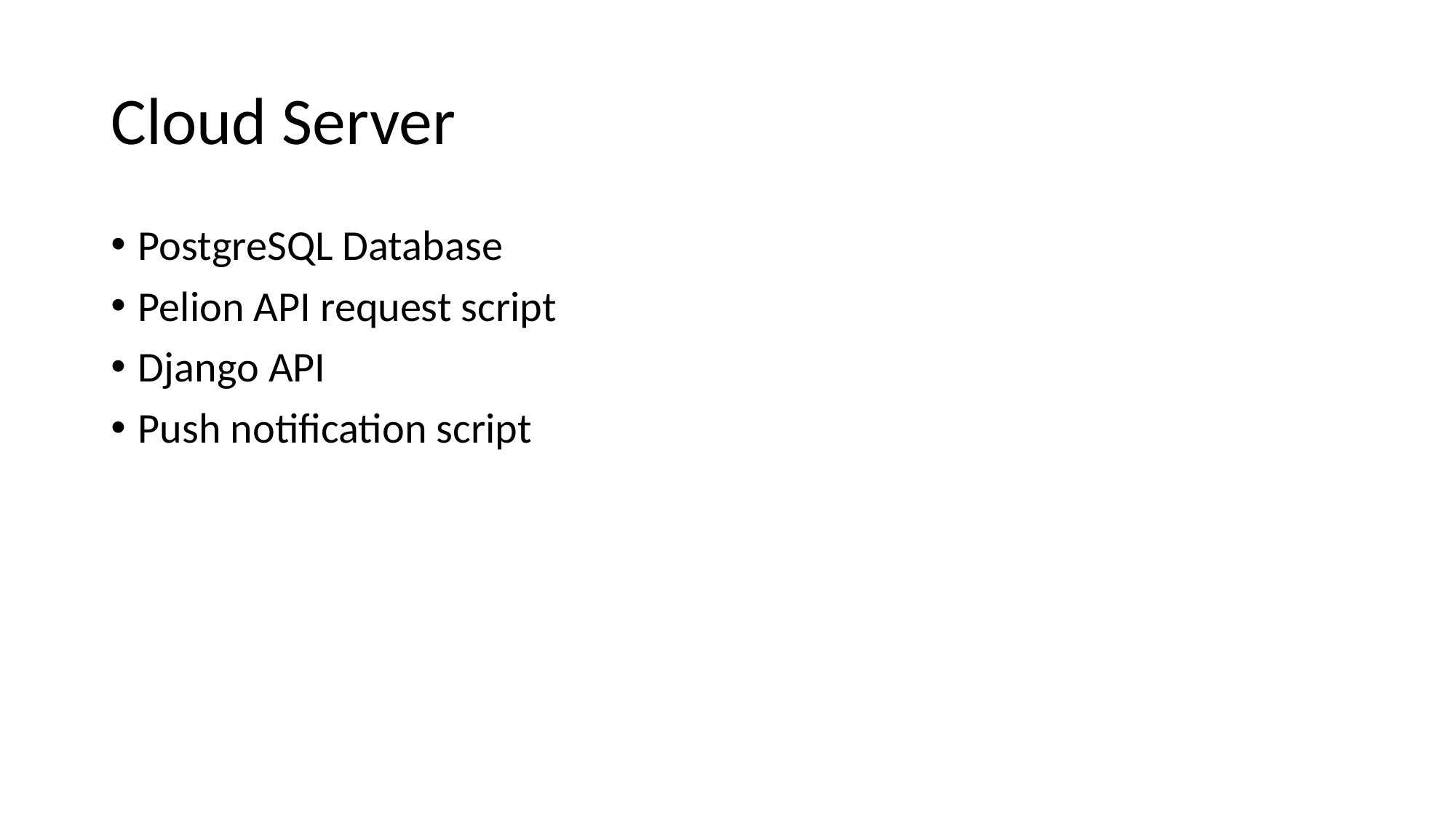

# Cloud Server
PostgreSQL Database
Pelion API request script
Django API
Push notification script